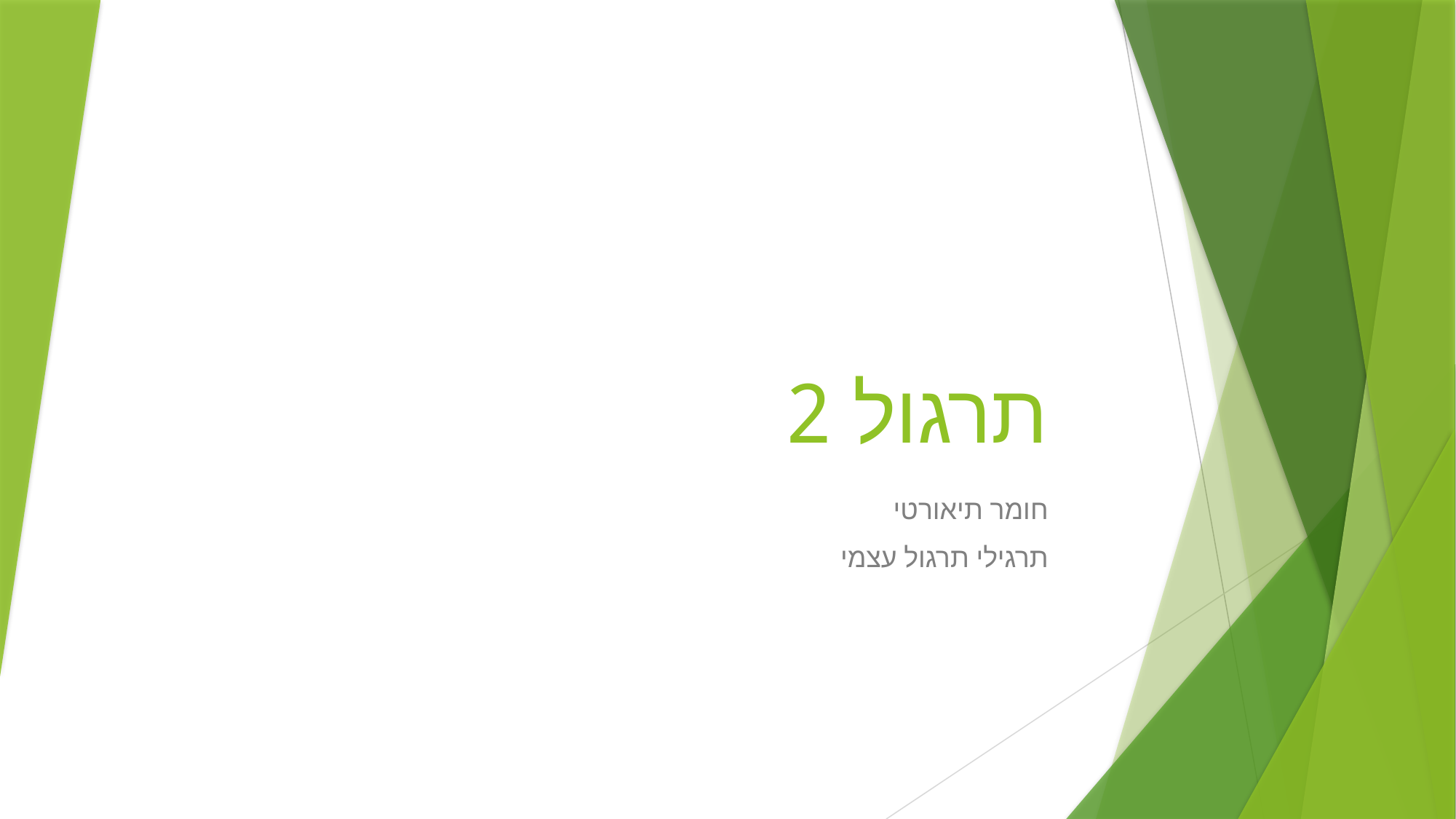

# תרגול 2
חומר תיאורטי
תרגילי תרגול עצמי